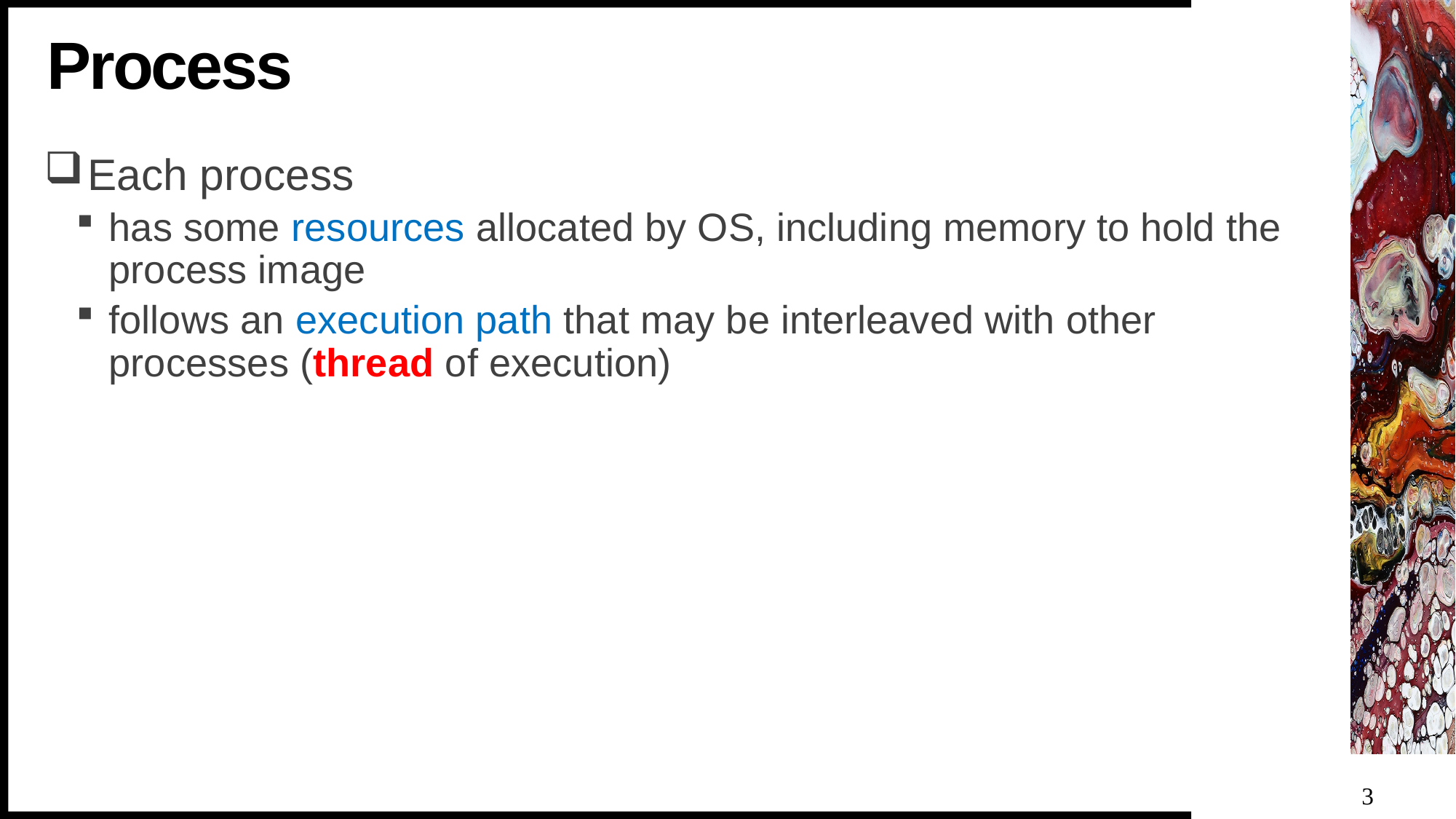

# Process
Each process
has some resources allocated by OS, including memory to hold the process image
follows an execution path that may be interleaved with other processes (thread of execution)

3